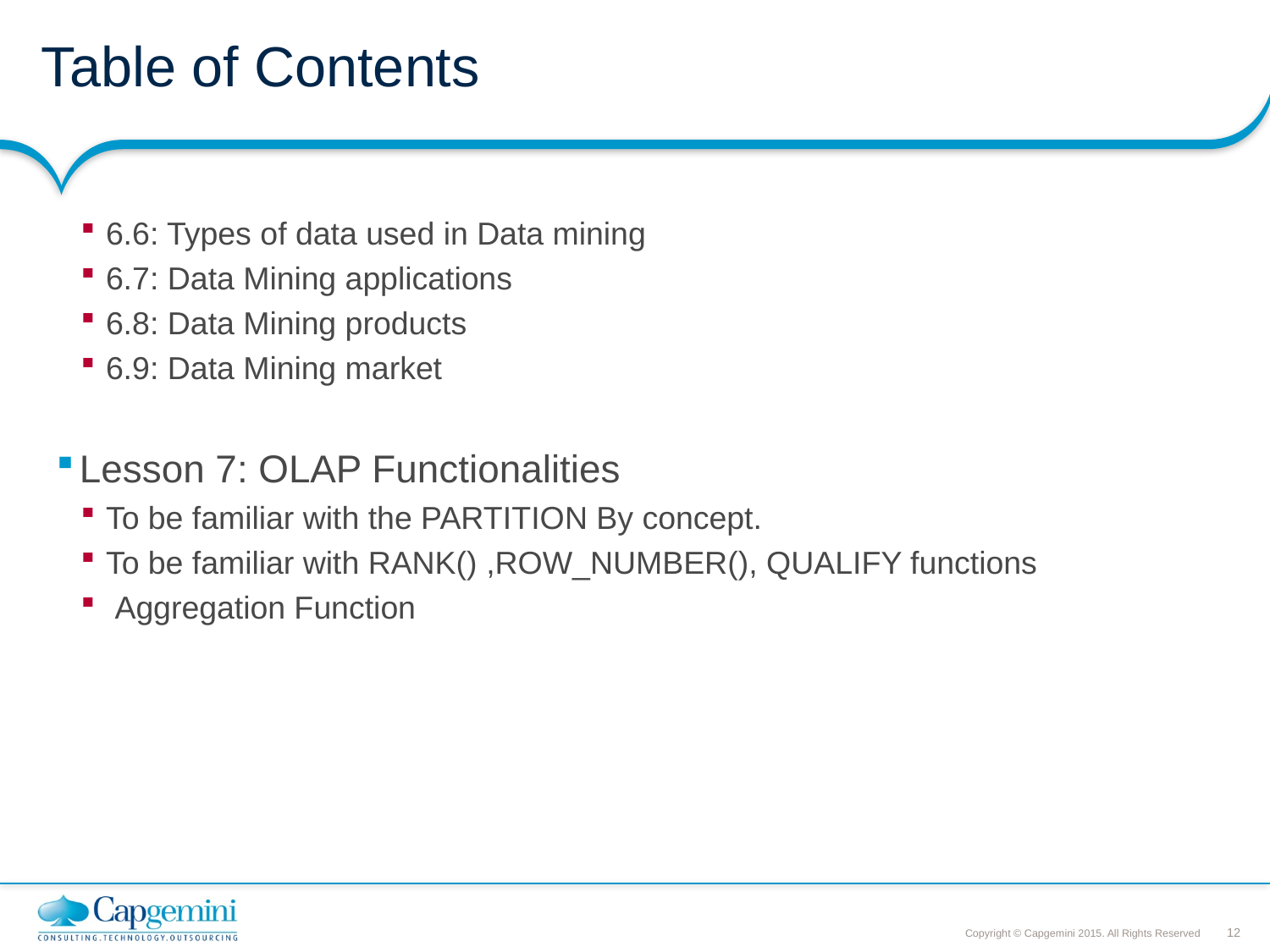

# Table of Contents
6.6: Types of data used in Data mining
6.7: Data Mining applications
6.8: Data Mining products
6.9: Data Mining market

Lesson 7: OLAP Functionalities
To be familiar with the PARTITION By concept.
To be familiar with RANK() ,ROW_NUMBER(), QUALIFY functions
 Aggregation Function